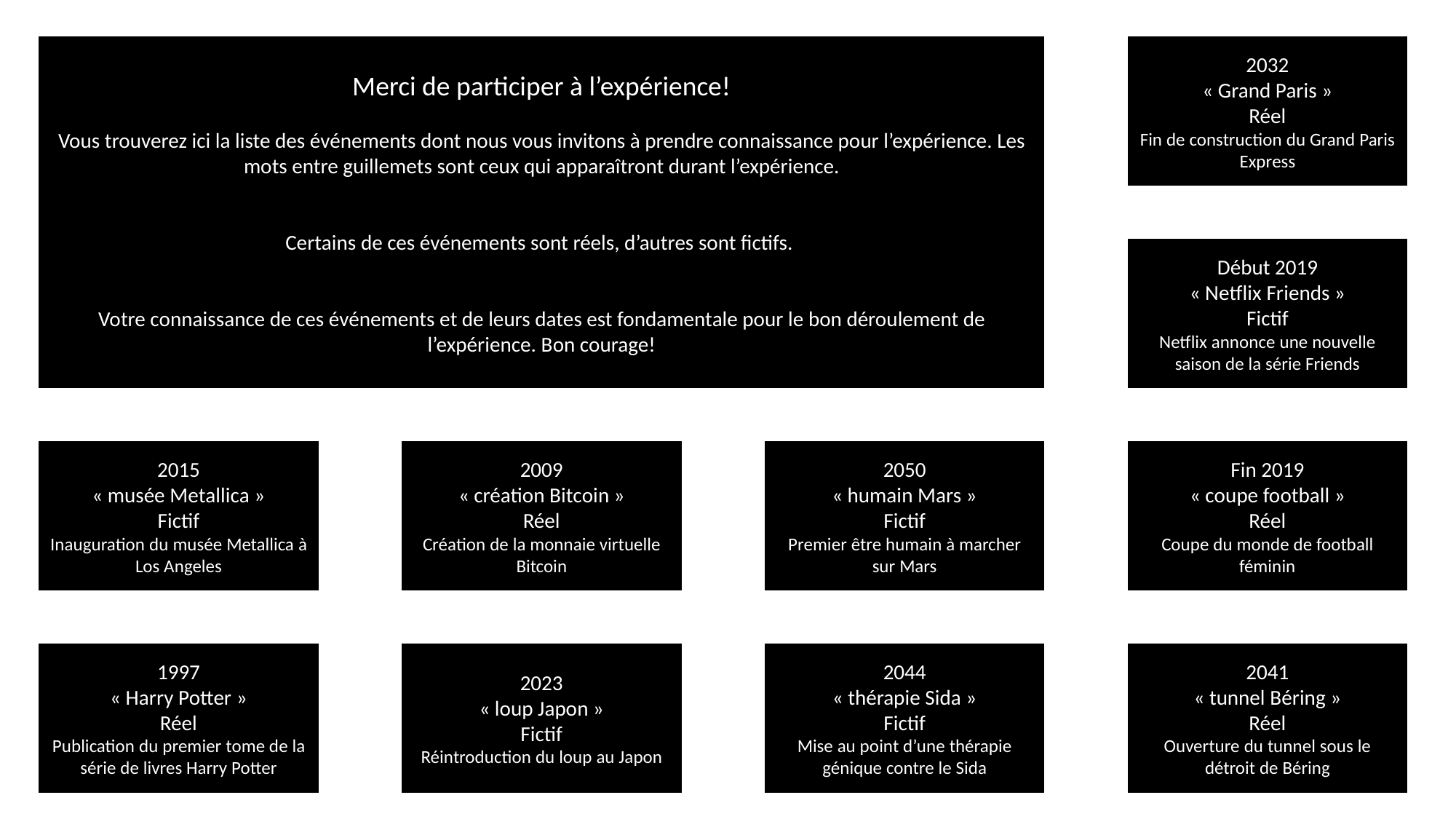

Merci de participer à l’expérience!

Vous trouverez ici la liste des événements dont nous vous invitons à prendre connaissance pour l’expérience. Les mots entre guillemets sont ceux qui apparaîtront durant l’expérience.

Certains de ces événements sont réels, d’autres sont fictifs.

Votre connaissance de ces événements et de leurs dates est fondamentale pour le bon déroulement de l’expérience. Bon courage!
2032
« Grand Paris »
Réel
Fin de construction du Grand Paris Express
Début 2019
« Netflix Friends »
Fictif
Netflix annonce une nouvelle saison de la série Friends
2050
« humain Mars »
Fictif
Premier être humain à marcher sur Mars
Fin 2019
« coupe football »
Réel
Coupe du monde de football féminin
2015
« musée Metallica »
Fictif
Inauguration du musée Metallica à Los Angeles
2009
« création Bitcoin »
Réel
Création de la monnaie virtuelle Bitcoin
1997
« Harry Potter »
Réel
Publication du premier tome de la série de livres Harry Potter
2023
« loup Japon »
Fictif
Réintroduction du loup au Japon
2044
« thérapie Sida »
Fictif
Mise au point d’une thérapie génique contre le Sida
2041
« tunnel Béring »
Réel
Ouverture du tunnel sous le détroit de Béring